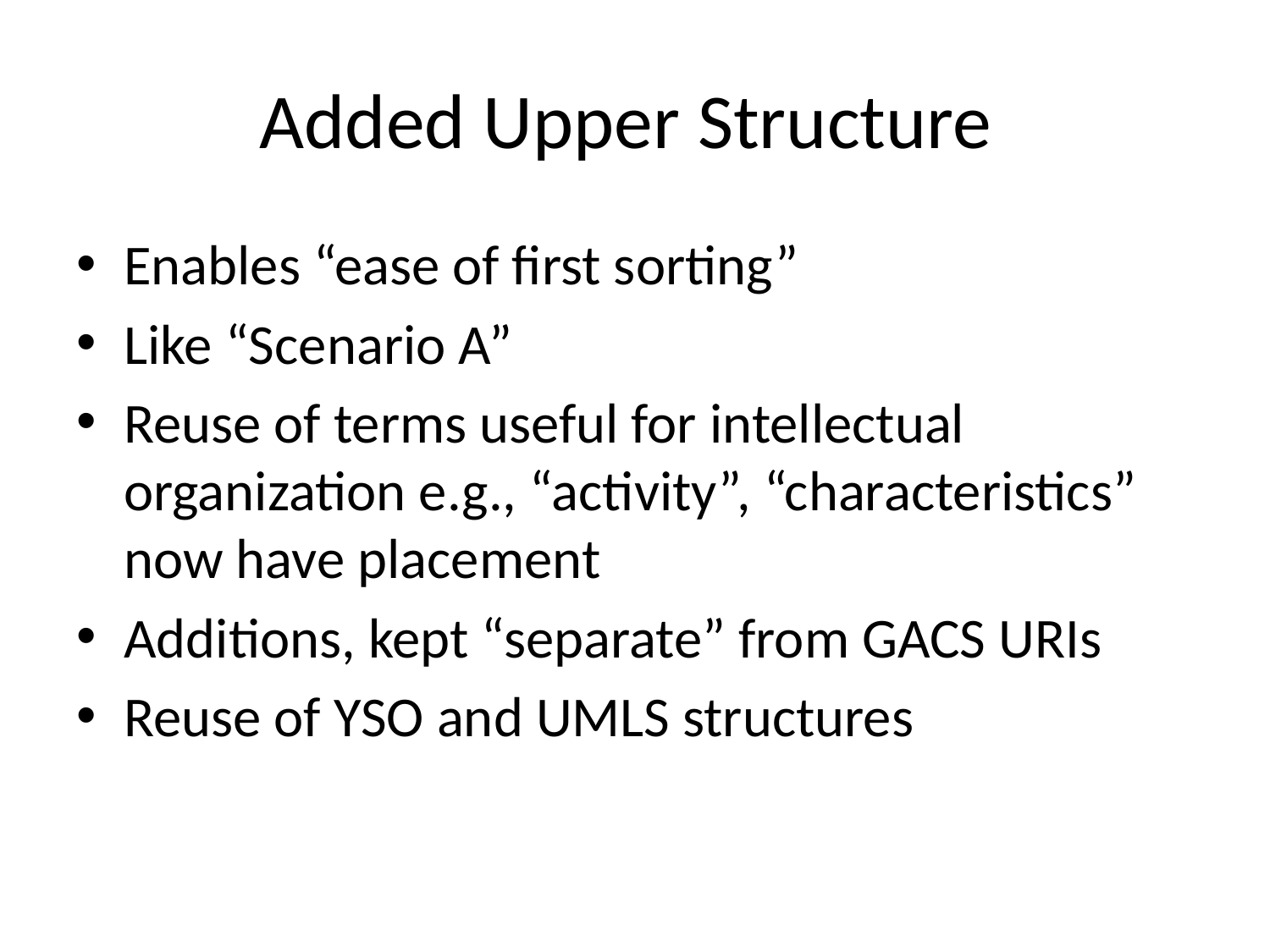

# Added Upper Structure
Enables “ease of first sorting”
Like “Scenario A”
Reuse of terms useful for intellectual organization e.g., “activity”, “characteristics” now have placement
Additions, kept “separate” from GACS URIs
Reuse of YSO and UMLS structures